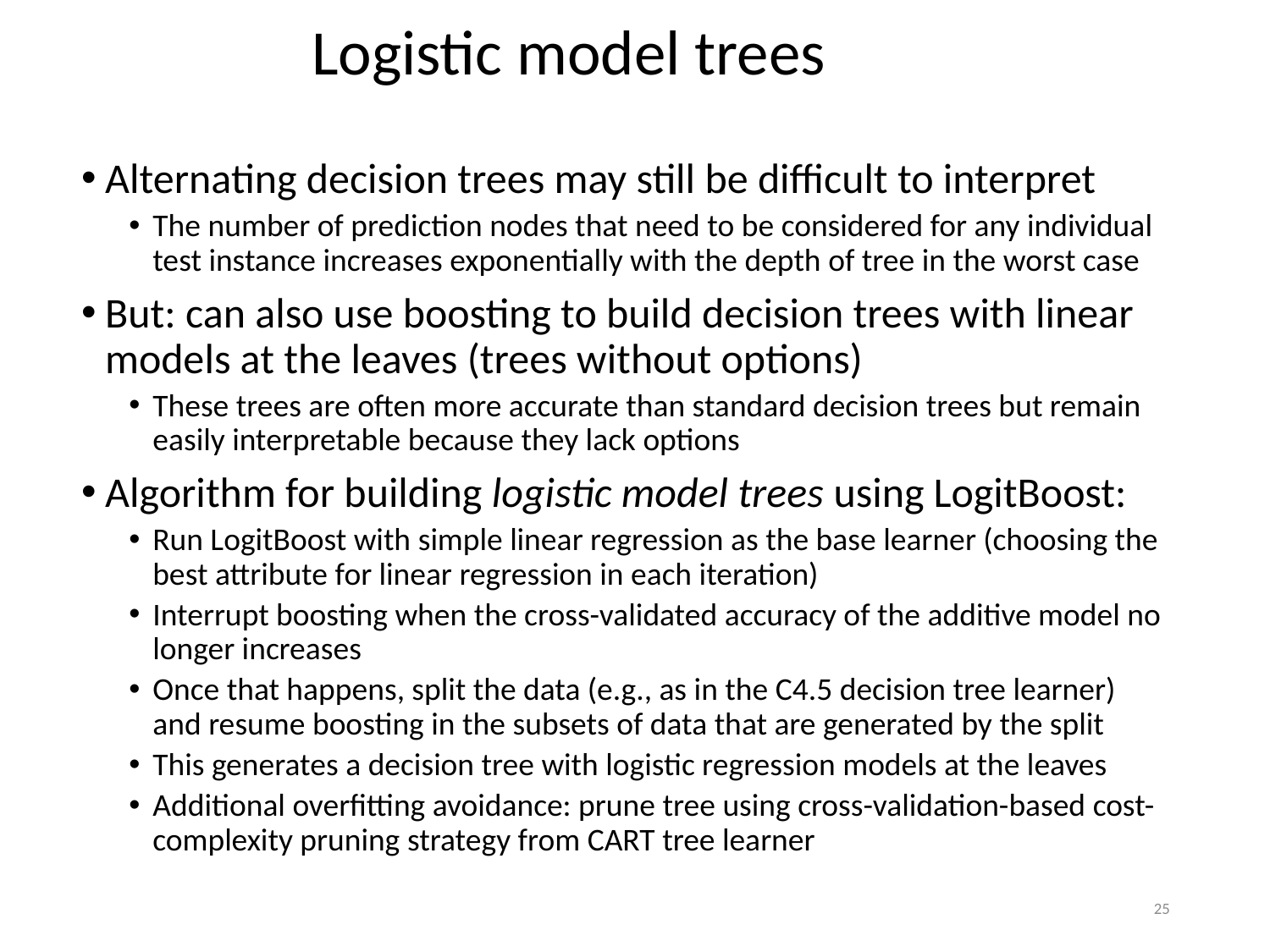

Logistic model trees
Alternating decision trees may still be difficult to interpret
The number of prediction nodes that need to be considered for any individual test instance increases exponentially with the depth of tree in the worst case
But: can also use boosting to build decision trees with linear models at the leaves (trees without options)
These trees are often more accurate than standard decision trees but remain easily interpretable because they lack options
Algorithm for building logistic model trees using LogitBoost:
Run LogitBoost with simple linear regression as the base learner (choosing the best attribute for linear regression in each iteration)
Interrupt boosting when the cross-validated accuracy of the additive model no longer increases
Once that happens, split the data (e.g., as in the C4.5 decision tree learner) and resume boosting in the subsets of data that are generated by the split
This generates a decision tree with logistic regression models at the leaves
Additional overfitting avoidance: prune tree using cross-validation-based cost-complexity pruning strategy from CART tree learner
25